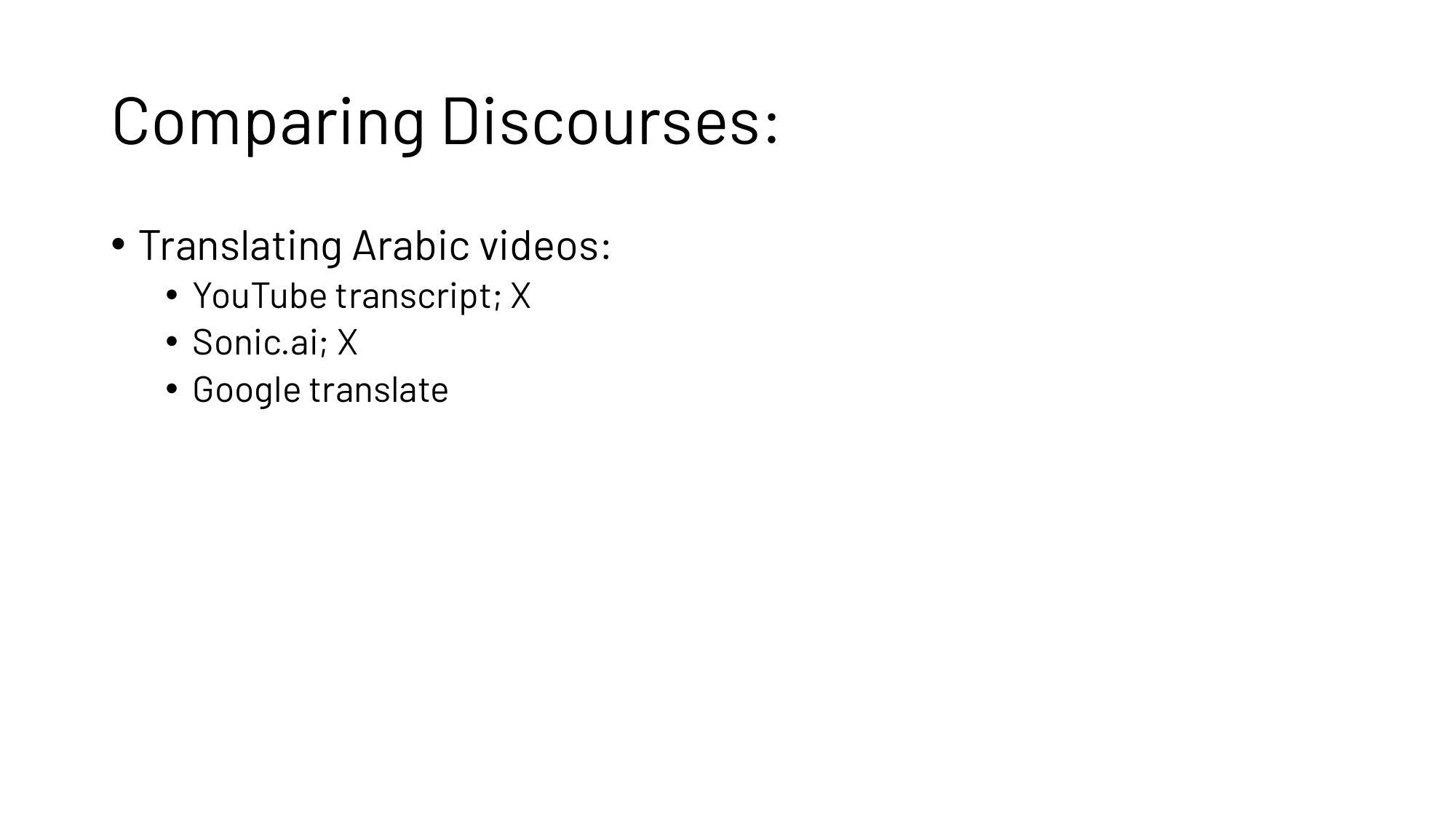

# Comparing Discourses:
Translating Arabic videos:
YouTube transcript; X
Sonic.ai; X
Google translate